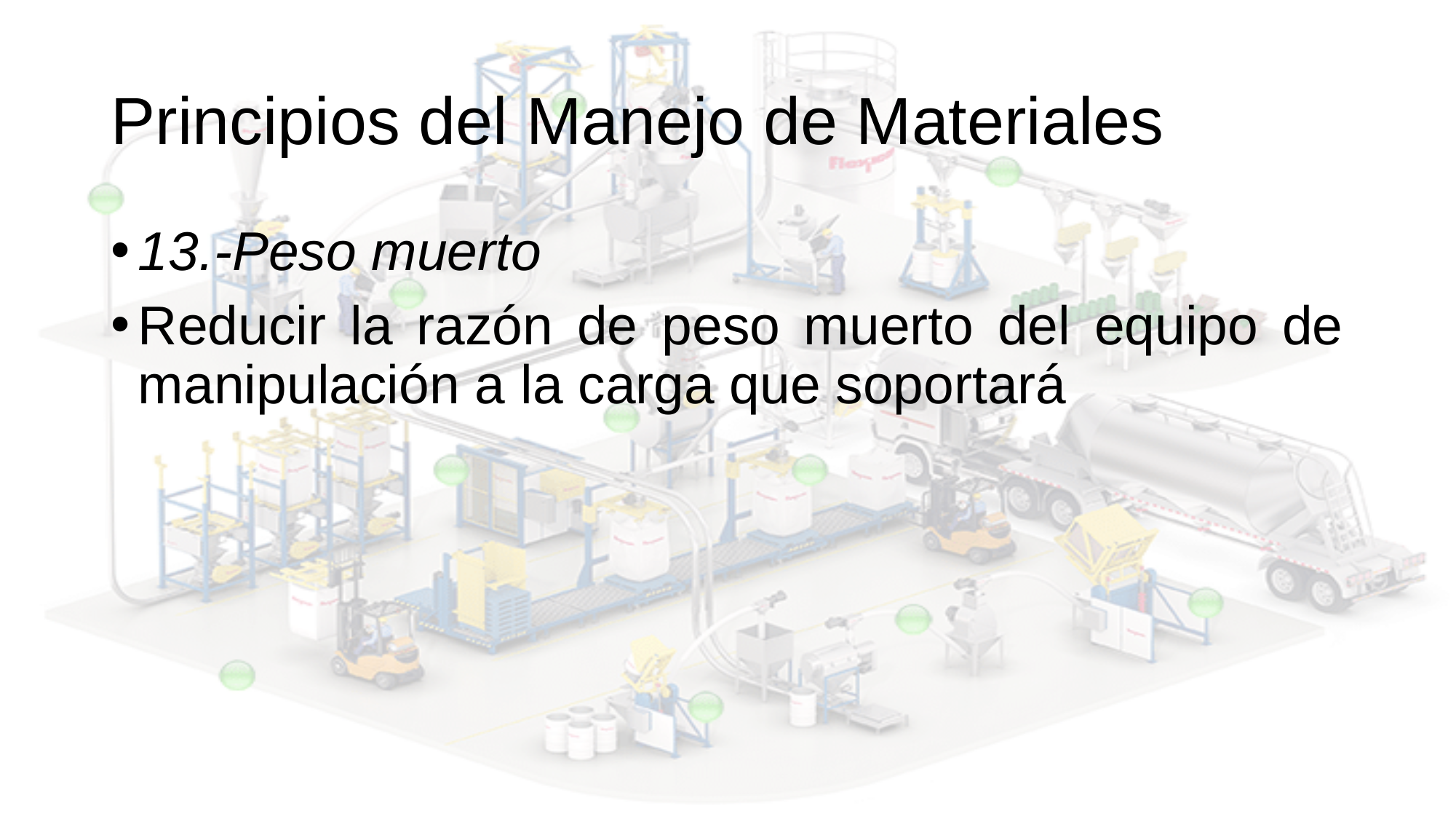

# Principios del Manejo de Materiales
13.-Peso muerto
Reducir la razón de peso muerto del equipo de manipulación a la carga que soportará